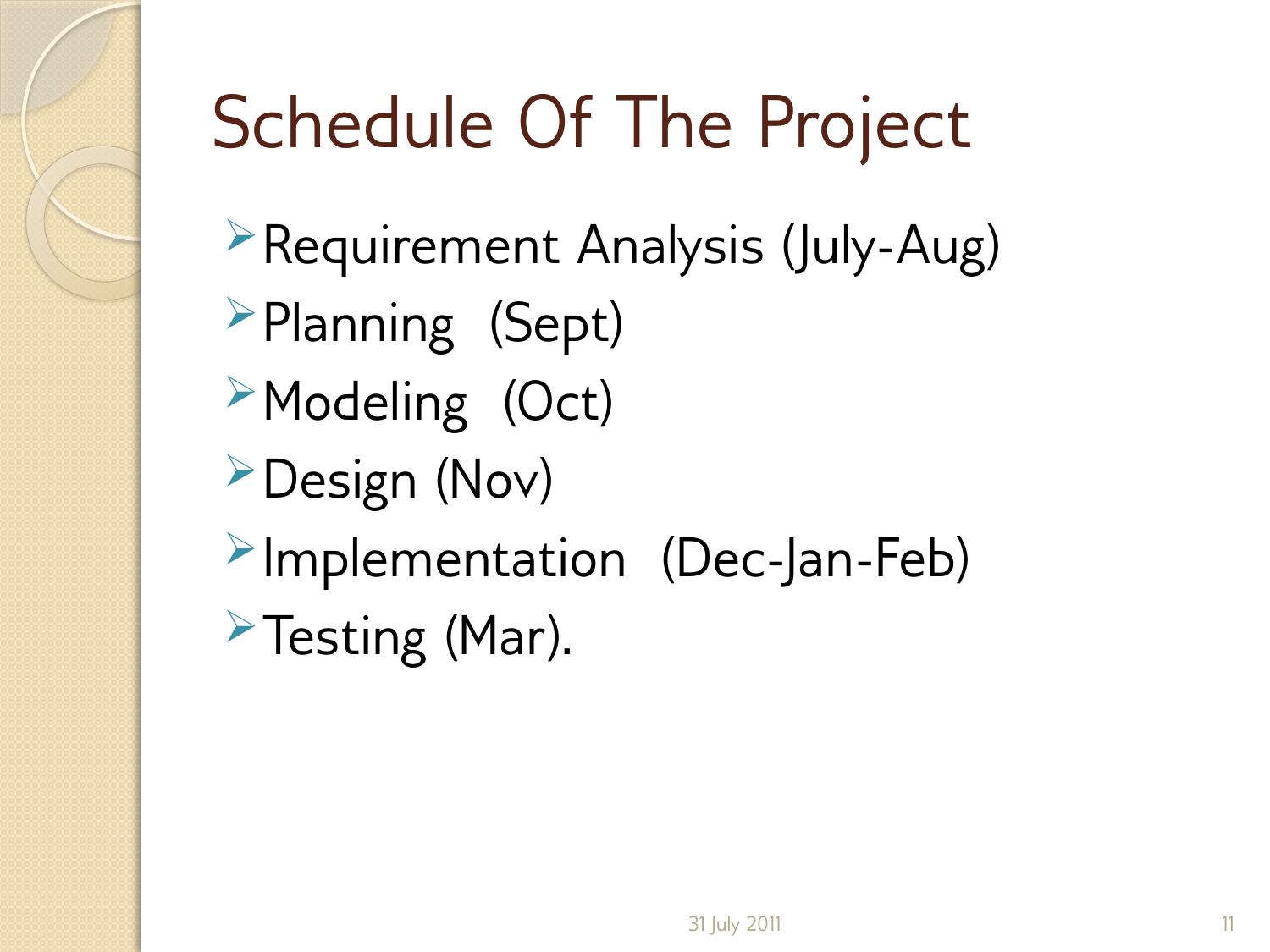

# Schedule Of The Project
Requirement Analysis (July-Aug)
Planning  (Sept)
Modeling  (Oct)
Design (Nov)
Implementation  (Dec-Jan-Feb)
Testing (Mar).

31 July 2011
11